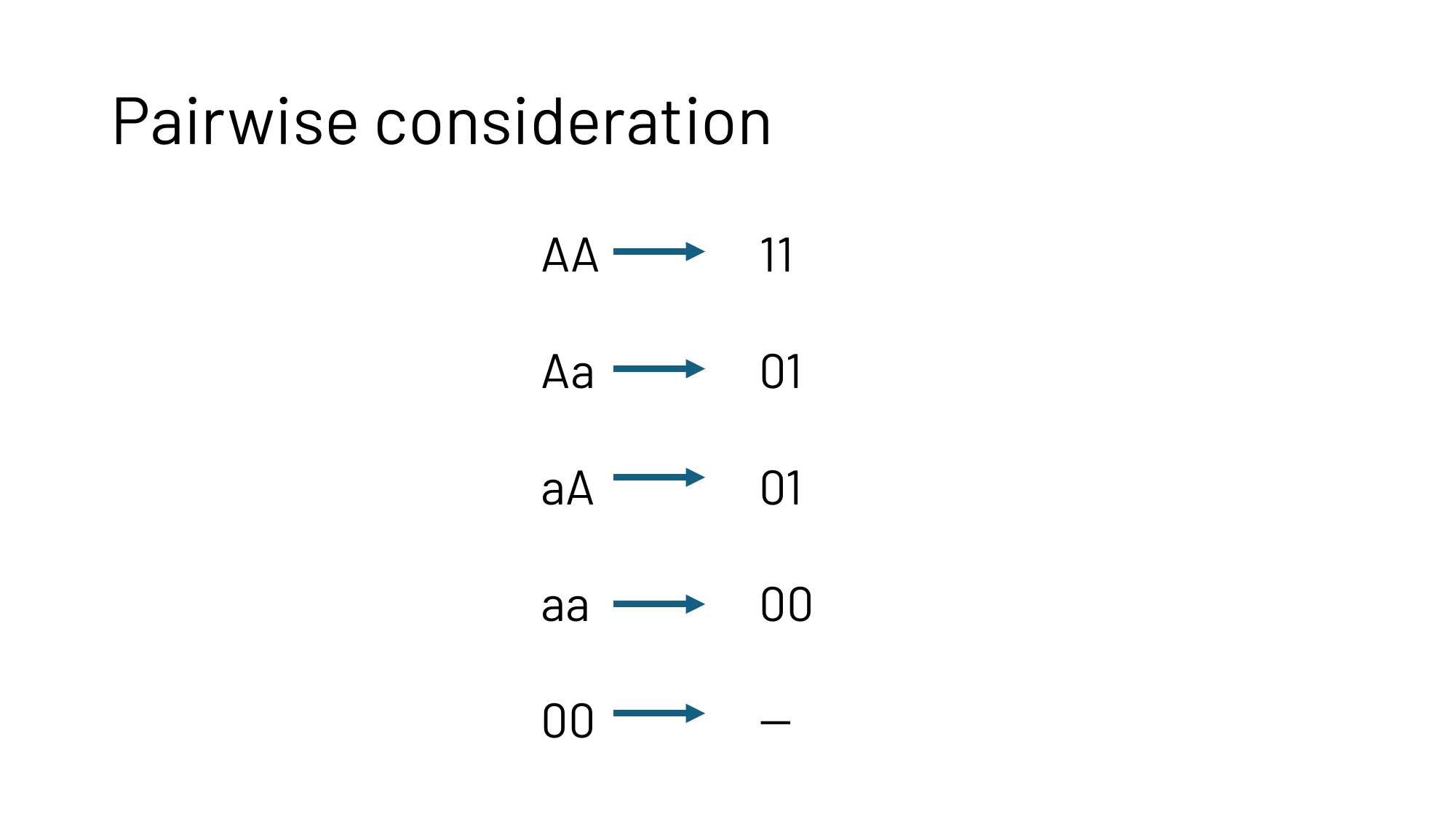

# Pairwise consideration
AA		11

Aa		01

aA		01

aa		00

00		--